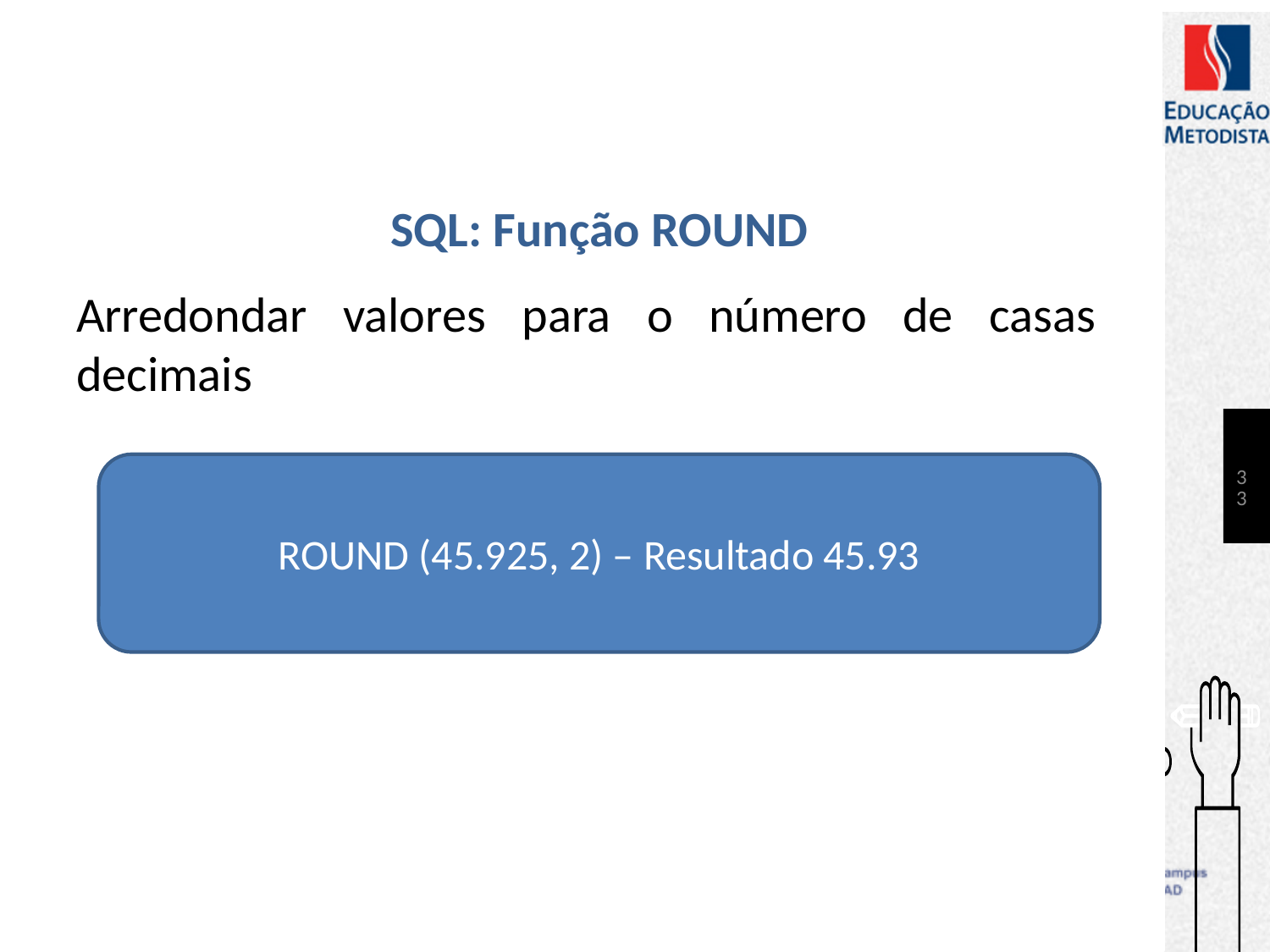

# SQL: Função ROUND
Arredondar valores para o número de casas decimais
33
ROUND (45.925, 2) – Resultado 45.93